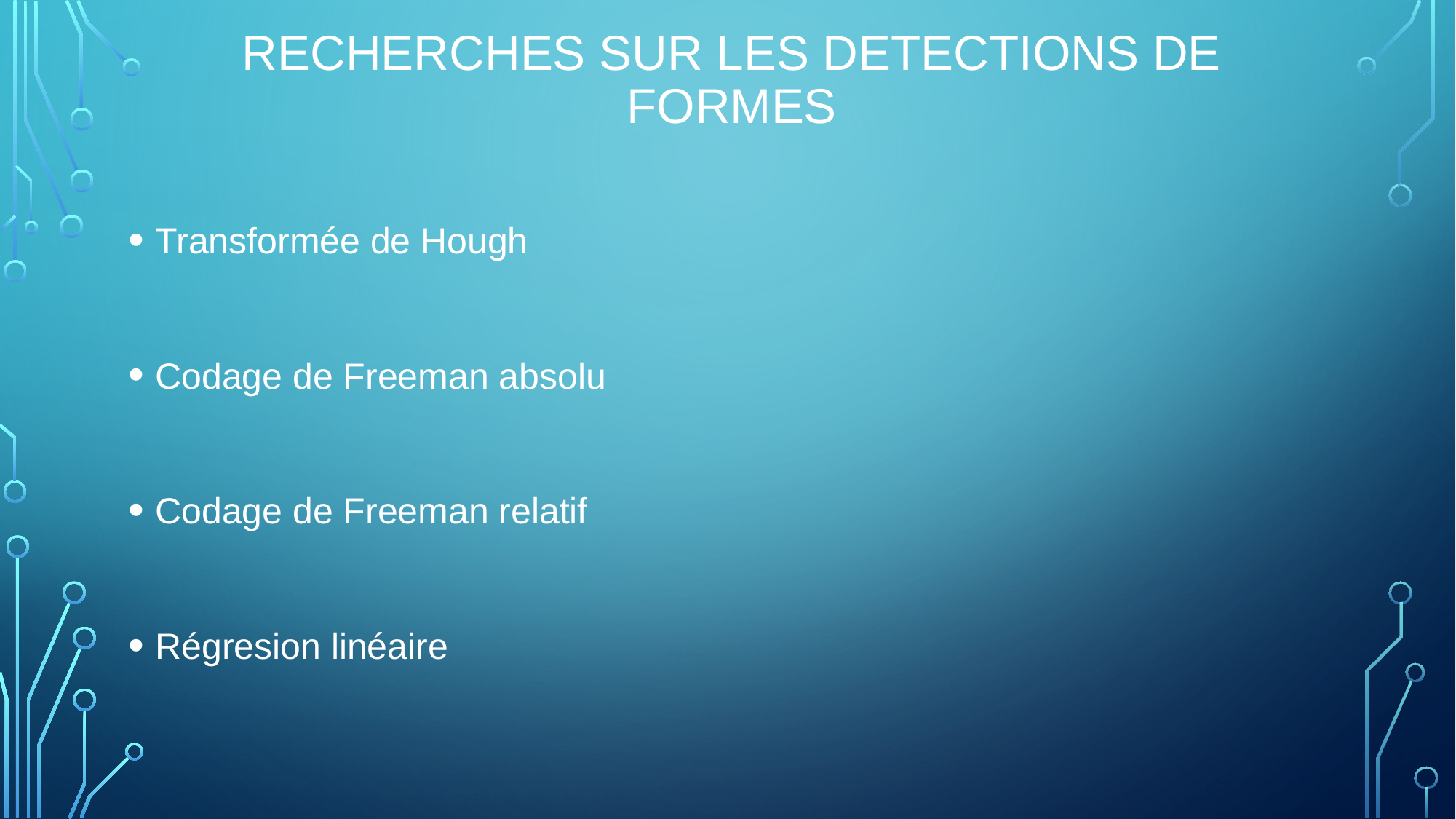

# Recherches sur les detections de formes
Transformée de Hough

Codage de Freeman absolu

Codage de Freeman relatif

Régresion linéaire